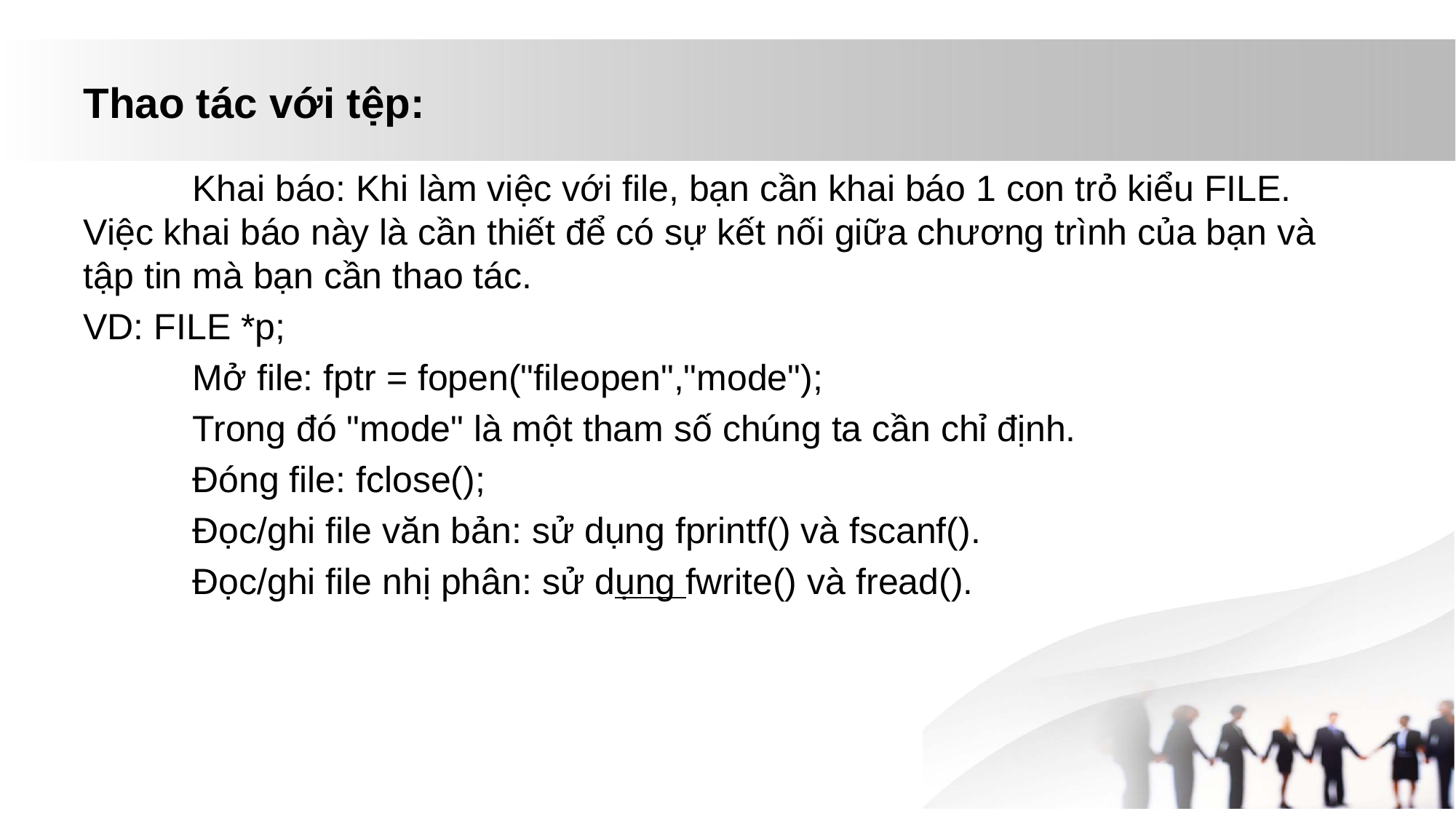

# Thao tác với tệp:
	Khai báo: Khi làm việc với file, bạn cần khai báo 1 con trỏ kiểu FILE. Việc khai báo này là cần thiết để có sự kết nối giữa chương trình của bạn và tập tin mà bạn cần thao tác.
VD: FILE *p;
	Mở file: fptr = fopen("fileopen","mode");
	Trong đó "mode" là một tham số chúng ta cần chỉ định.
Đóng file: fclose();
Đọc/ghi file văn bản: sử dụng fprintf() và fscanf().
Đọc/ghi file nhị phân: sử dụng fwrite() và fread().